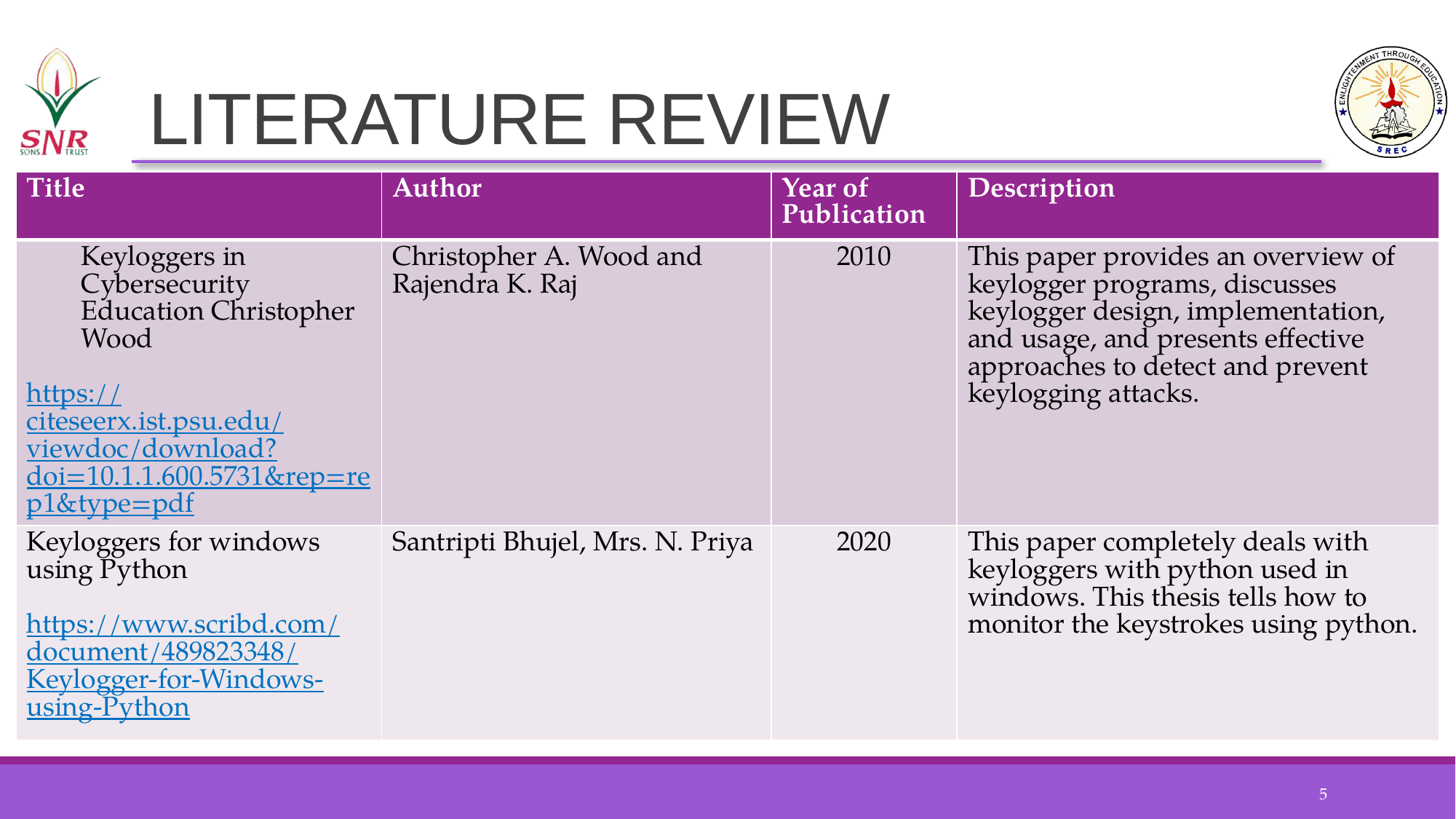

# LITERATURE REVIEW
| Title | Author | Year of Publication | Description |
| --- | --- | --- | --- |
| Keyloggers in Cybersecurity Education Christopher Wood https://citeseerx.ist.psu.edu/viewdoc/download?doi=10.1.1.600.5731&rep=rep1&type=pdf | Christopher A. Wood and Rajendra K. Raj | 2010 | This paper provides an overview of keylogger programs, discusses keylogger design, implementation, and usage, and presents effective approaches to detect and prevent keylogging attacks. |
| Keyloggers for windows using Python https://www.scribd.com/document/489823348/Keylogger-for-Windows-using-Python | Santripti Bhujel, Mrs. N. Priya | 2020 | This paper completely deals with keyloggers with python used in windows. This thesis tells how to monitor the keystrokes using python. |
5